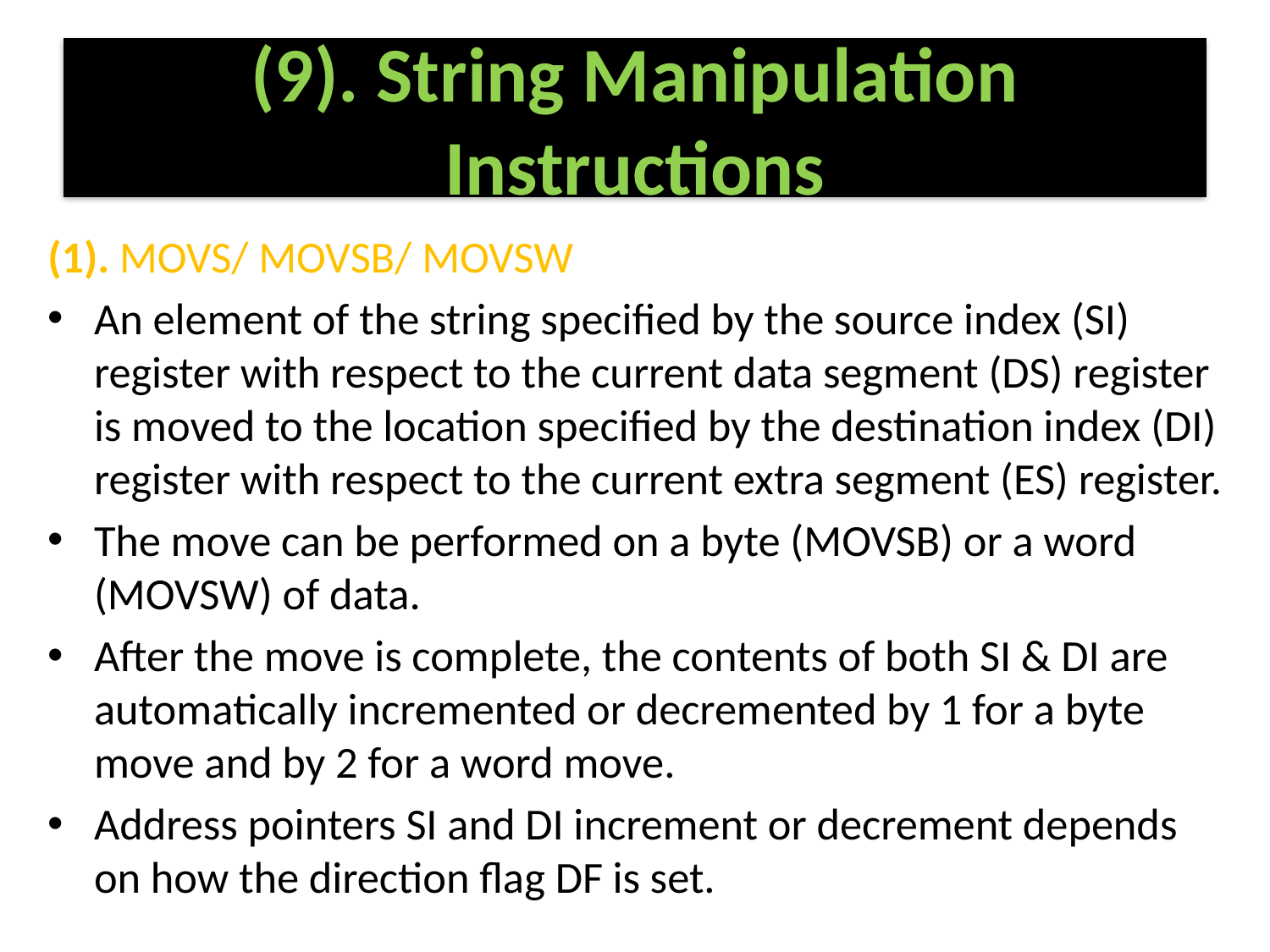

# (9). String Manipulation Instructions
(1). MOVS/ MOVSB/ MOVSW
An element of the string specified by the source index (SI) register with respect to the current data segment (DS) register is moved to the location specified by the destination index (DI) register with respect to the current extra segment (ES) register.
The move can be performed on a byte (MOVSB) or a word (MOVSW) of data.
After the move is complete, the contents of both SI & DI are automatically incremented or decremented by 1 for a byte move and by 2 for a word move.
Address pointers SI and DI increment or decrement depends on how the direction flag DF is set.